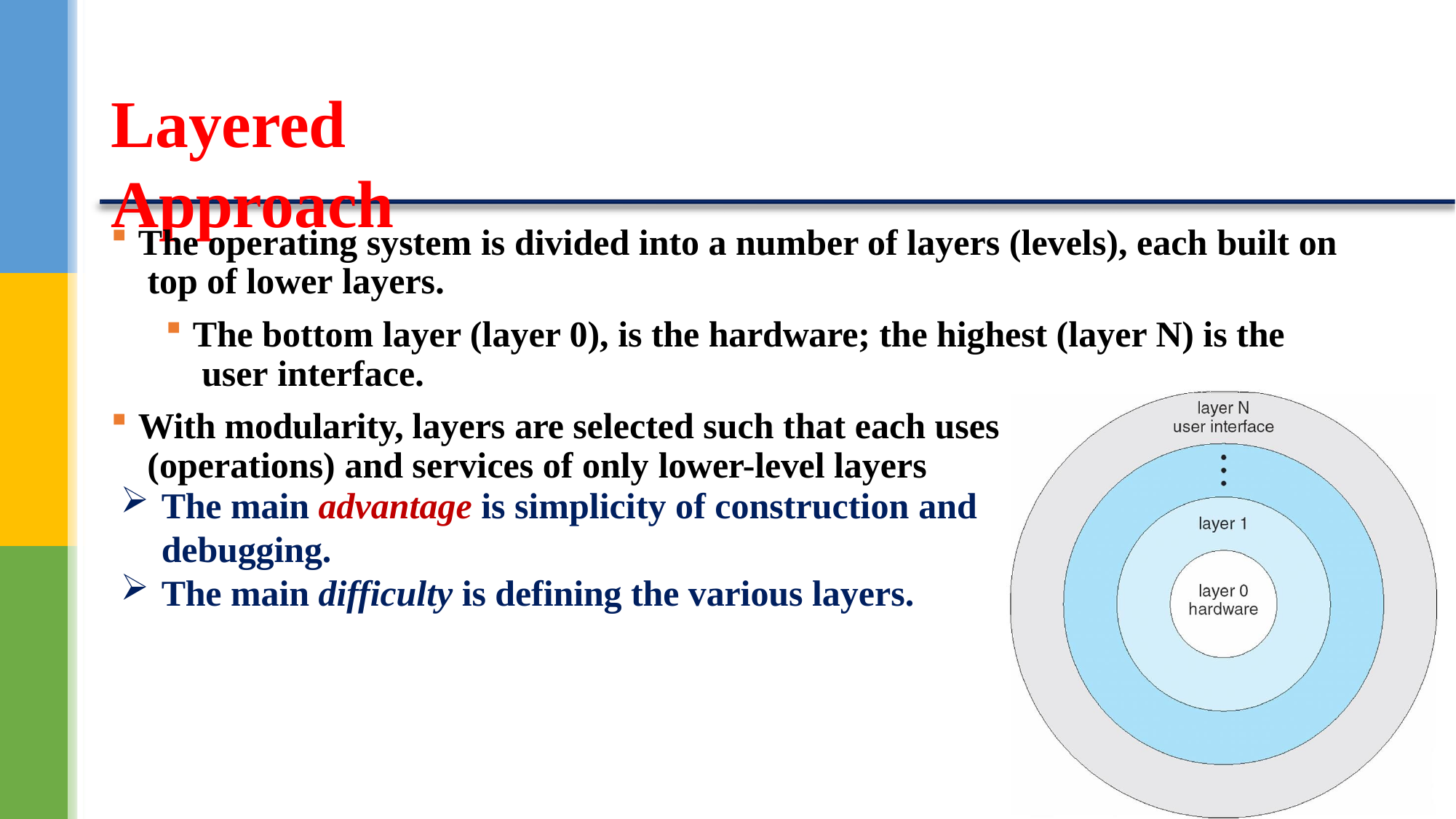

# Layered Approach
The operating system is divided into a number of layers (levels), each built on  top of lower layers.
The bottom layer (layer 0), is the hardware; the highest (layer N) is the  user interface.
With modularity, layers are selected such that each uses  (operations) and services of only lower-level layers
The main advantage is simplicity of construction and
debugging.
The main difficulty is defining the various layers.

functions